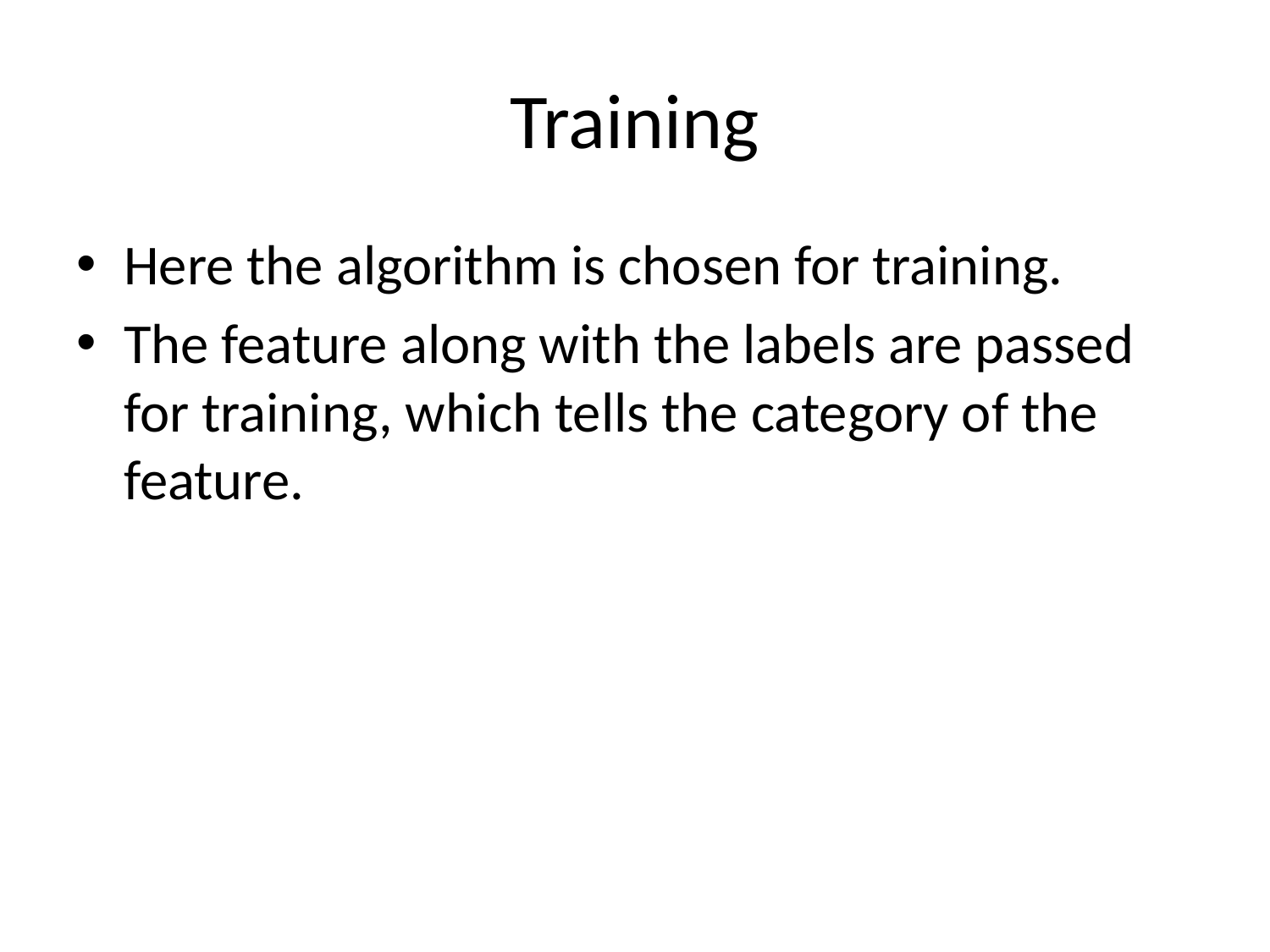

# Training
Here the algorithm is chosen for training.
The feature along with the labels are passed for training, which tells the category of the feature.